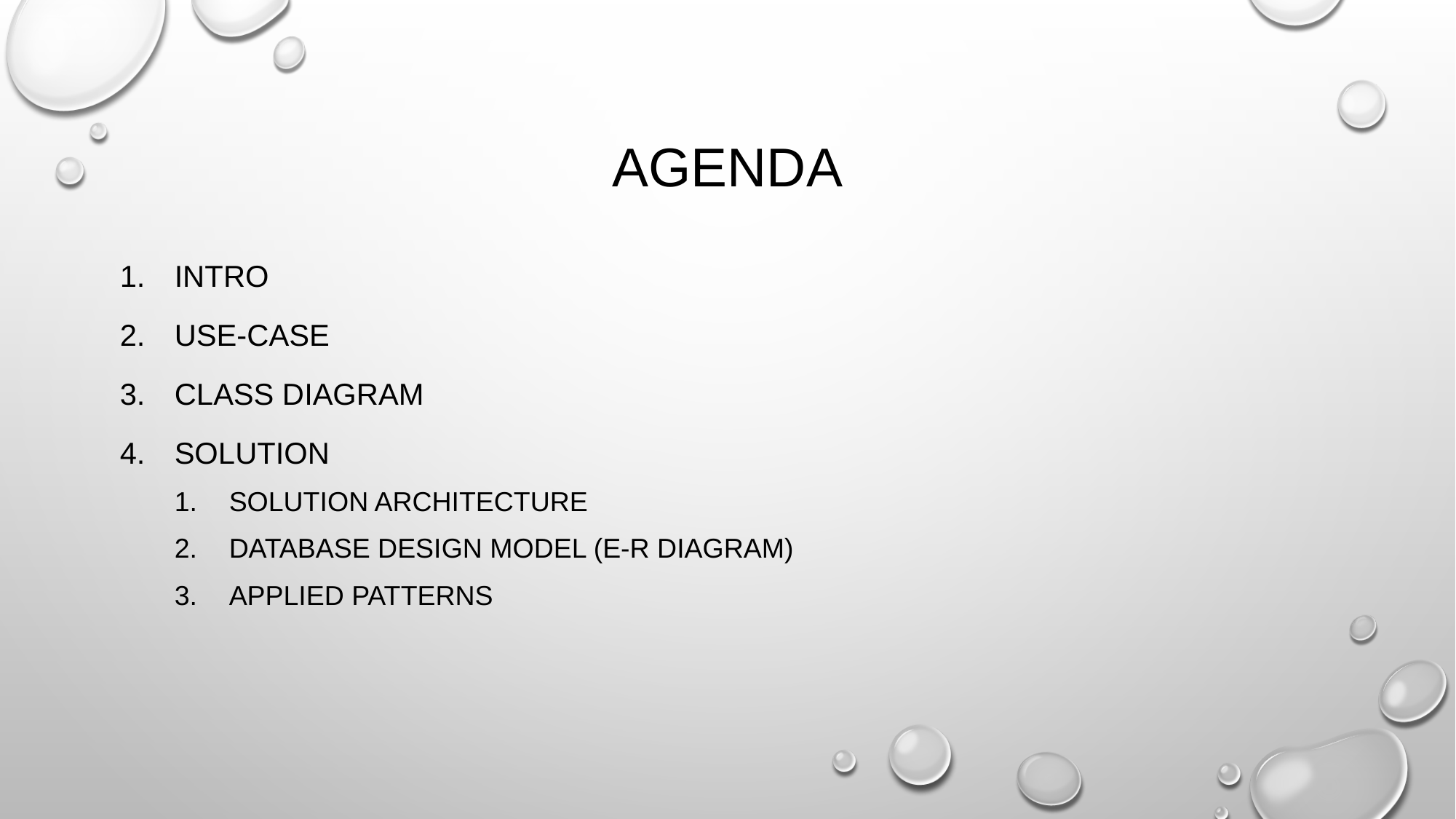

# Agenda
Intro
Use-case
Class diagram
solution
Solution architecture
Database design model (e-r diagram)
applied patterns